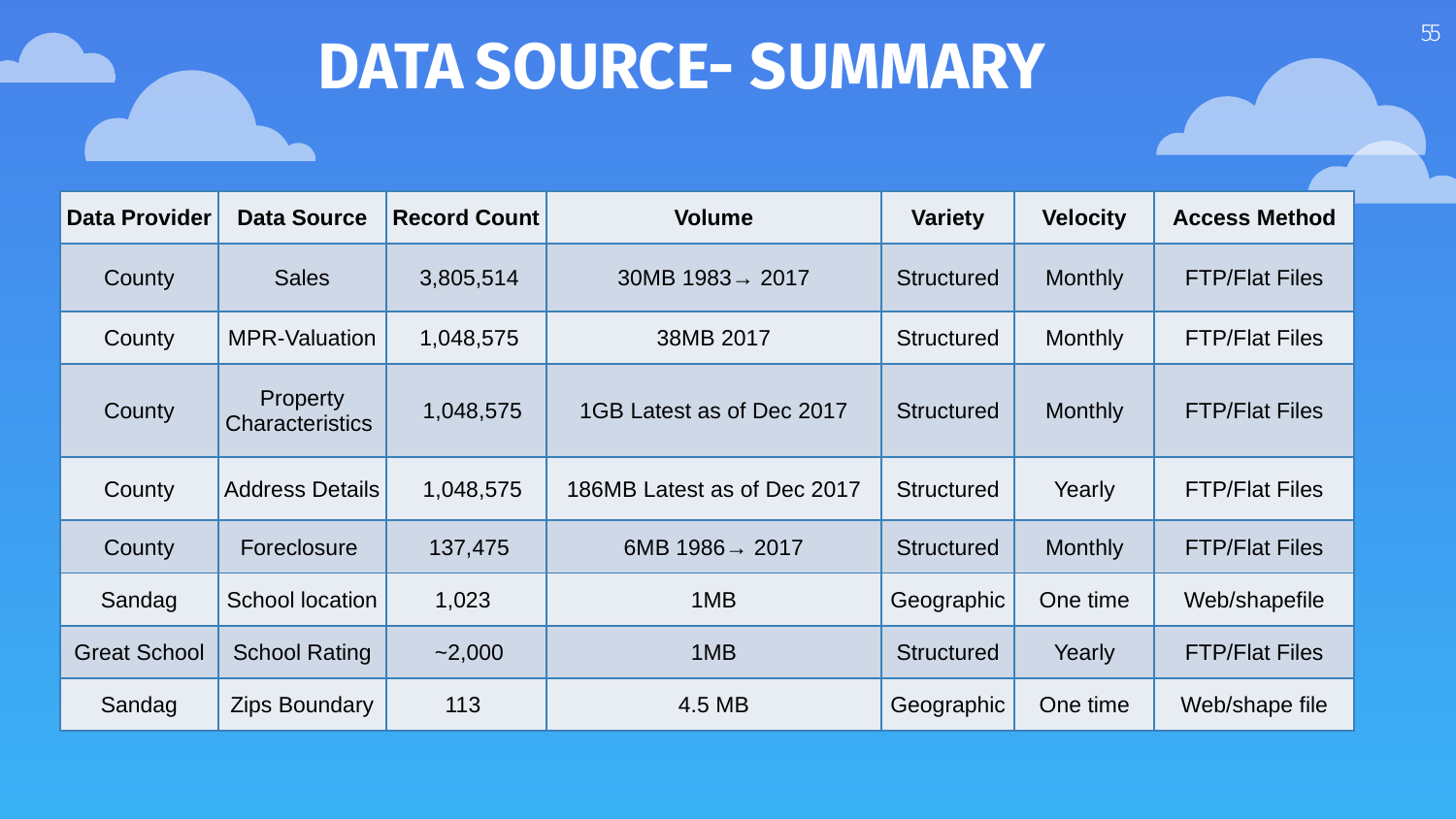

5
5
DATA SOURCE- SUMMARY
| Data Provider | Data Source | Record Count | Volume | Variety | Velocity | Access Method |
| --- | --- | --- | --- | --- | --- | --- |
| County | Sales | 3,805,514 | 30MB 1983→ 2017 | Structured | Monthly | FTP/Flat Files |
| County | MPR-Valuation | 1,048,575 | 38MB 2017 | Structured | Monthly | FTP/Flat Files |
| County | Property Characteristics | 1,048,575 | 1GB Latest as of Dec 2017 | Structured | Monthly | FTP/Flat Files |
| County | Address Details | 1,048,575 | 186MB Latest as of Dec 2017 | Structured | Yearly | FTP/Flat Files |
| County | Foreclosure | 137,475 | 6MB 1986→ 2017 | Structured | Monthly | FTP/Flat Files |
| Sandag | School location | 1,023 | 1MB | Geographic | One time | Web/shapefile |
| Great School | School Rating | ~2,000 | 1MB | Structured | Yearly | FTP/Flat Files |
| Sandag | Zips Boundary | 113 | 4.5 MB | Geographic | One time | Web/shape file |